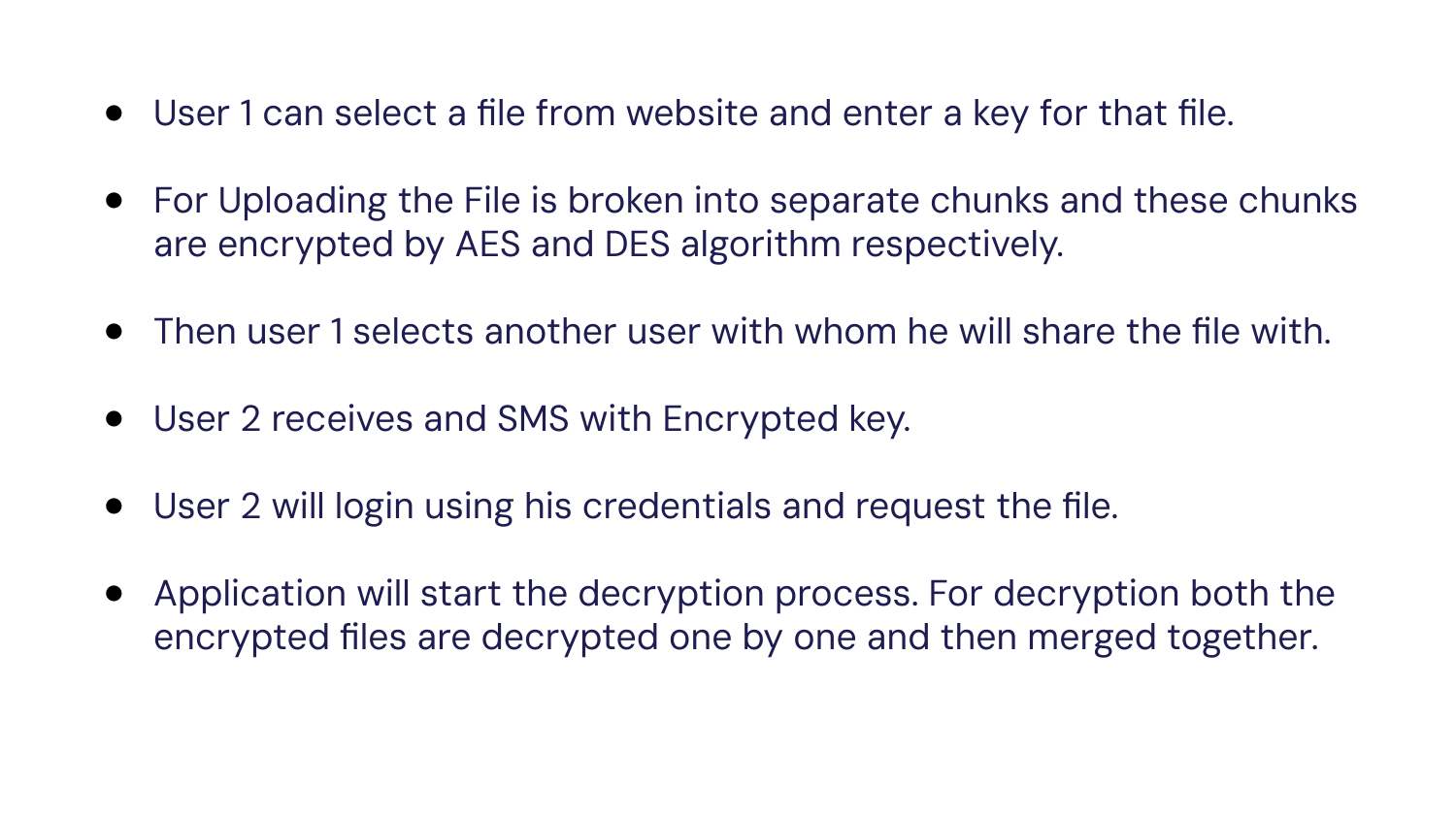

User 1 can select a file from website and enter a key for that file.

For Uploading the File is broken into separate chunks and these chunks are encrypted by AES and DES algorithm respectively.

Then user 1 selects another user with whom he will share the file with.

User 2 receives and SMS with Encrypted key.

User 2 will login using his credentials and request the file.

Application will start the decryption process. For decryption both the encrypted files are decrypted one by one and then merged together.